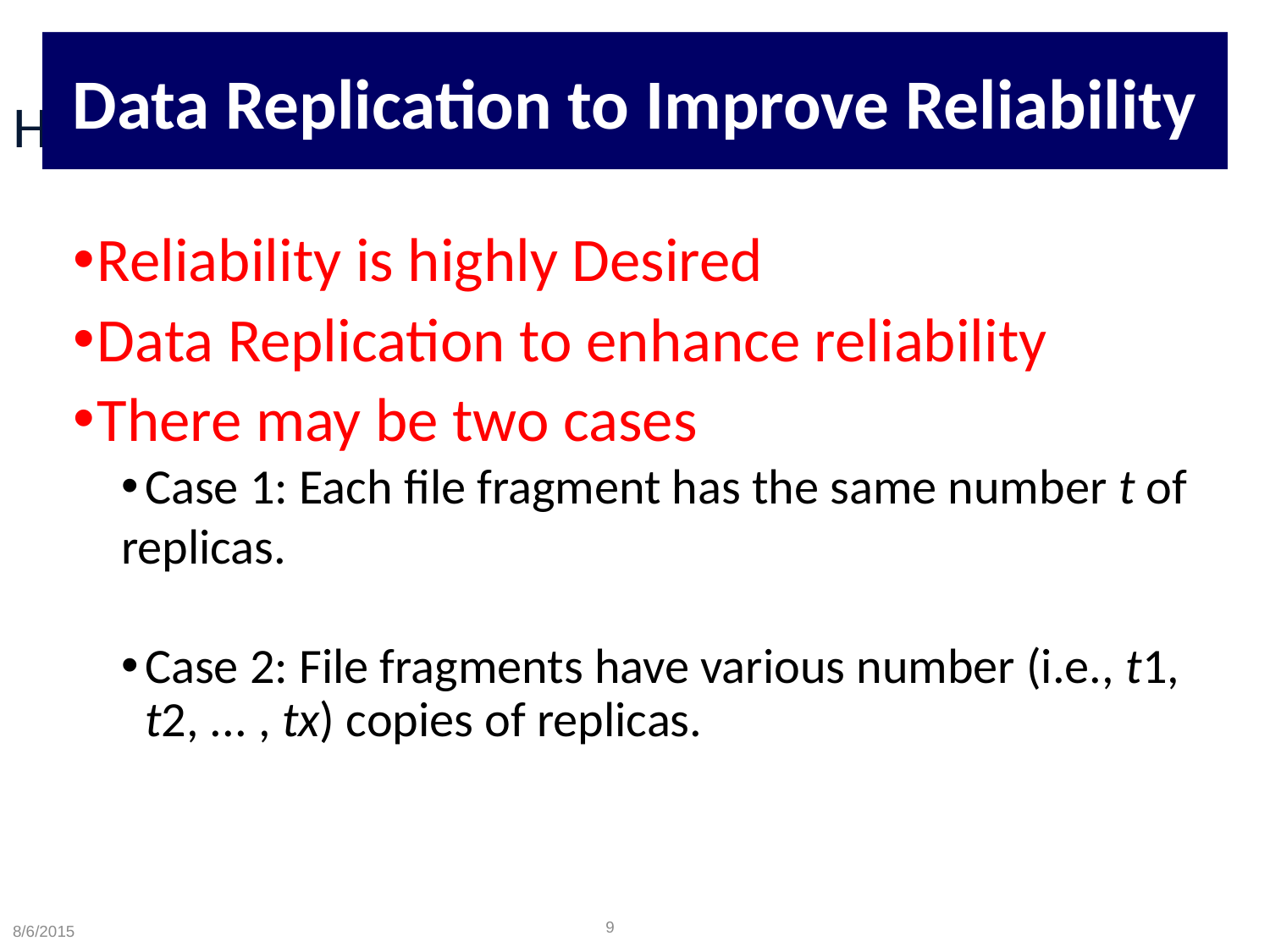

Data Replication to Improve Reliability
# Heterogeneity Is Valuable
Reliability is highly Desired
Data Replication to enhance reliability
There may be two cases
Case 1: Each file fragment has the same number t of
replicas.

Case 2: File fragments have various number (i.e., t1, t2, ... , tx) copies of replicas.

9
8/6/2015